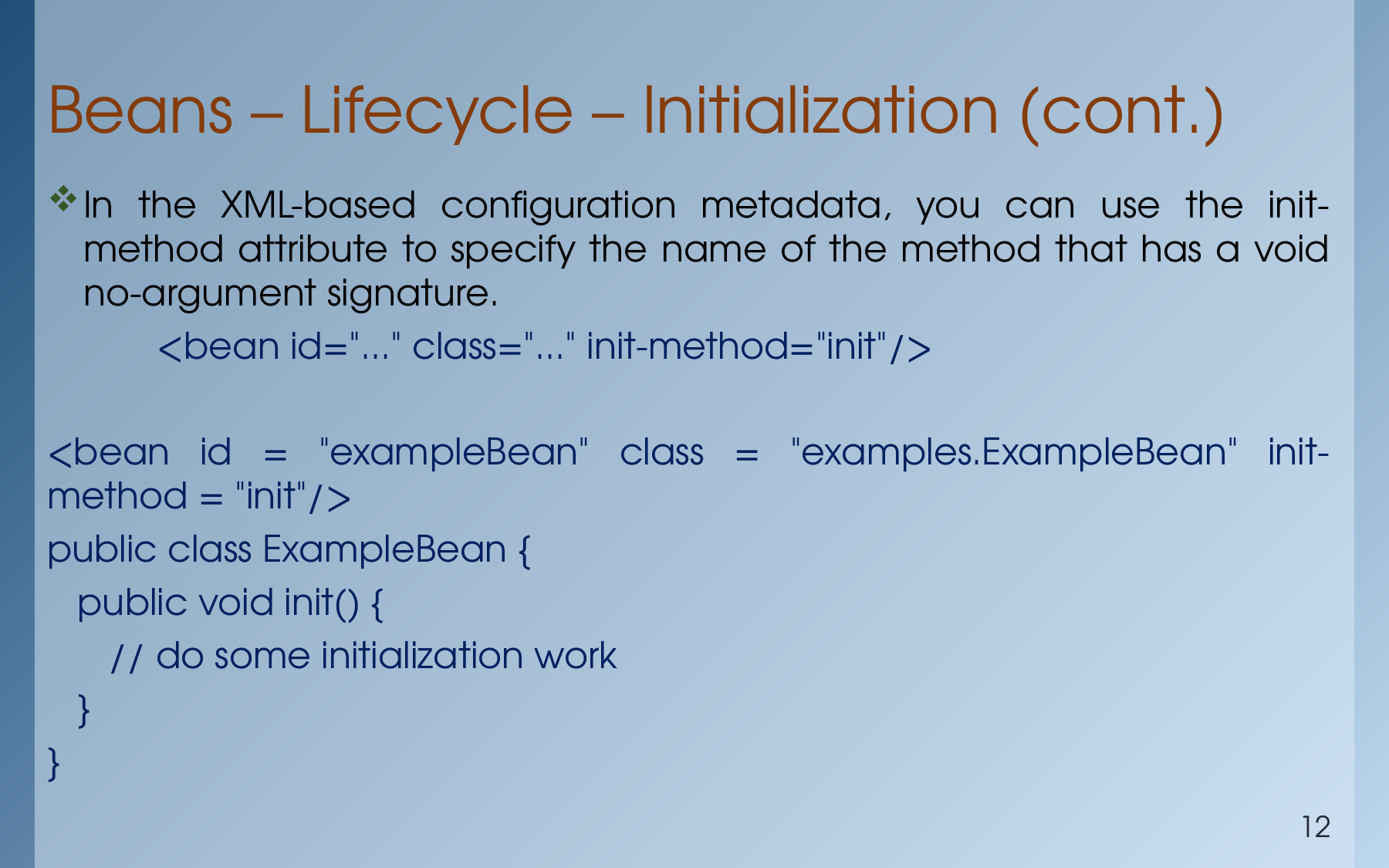

# Beans – Lifecycle – Initialization (cont.)
In the XML-based configuration metadata, you can use the init-method attribute to specify the name of the method that has a void no-argument signature.
	<bean id="..." class="..." init-method="init"/>

<bean id = "exampleBean" class = "examples.ExampleBean" init-method = "init"/>
public class ExampleBean {
   public void init() {
      // do some initialization work
   }
}

12